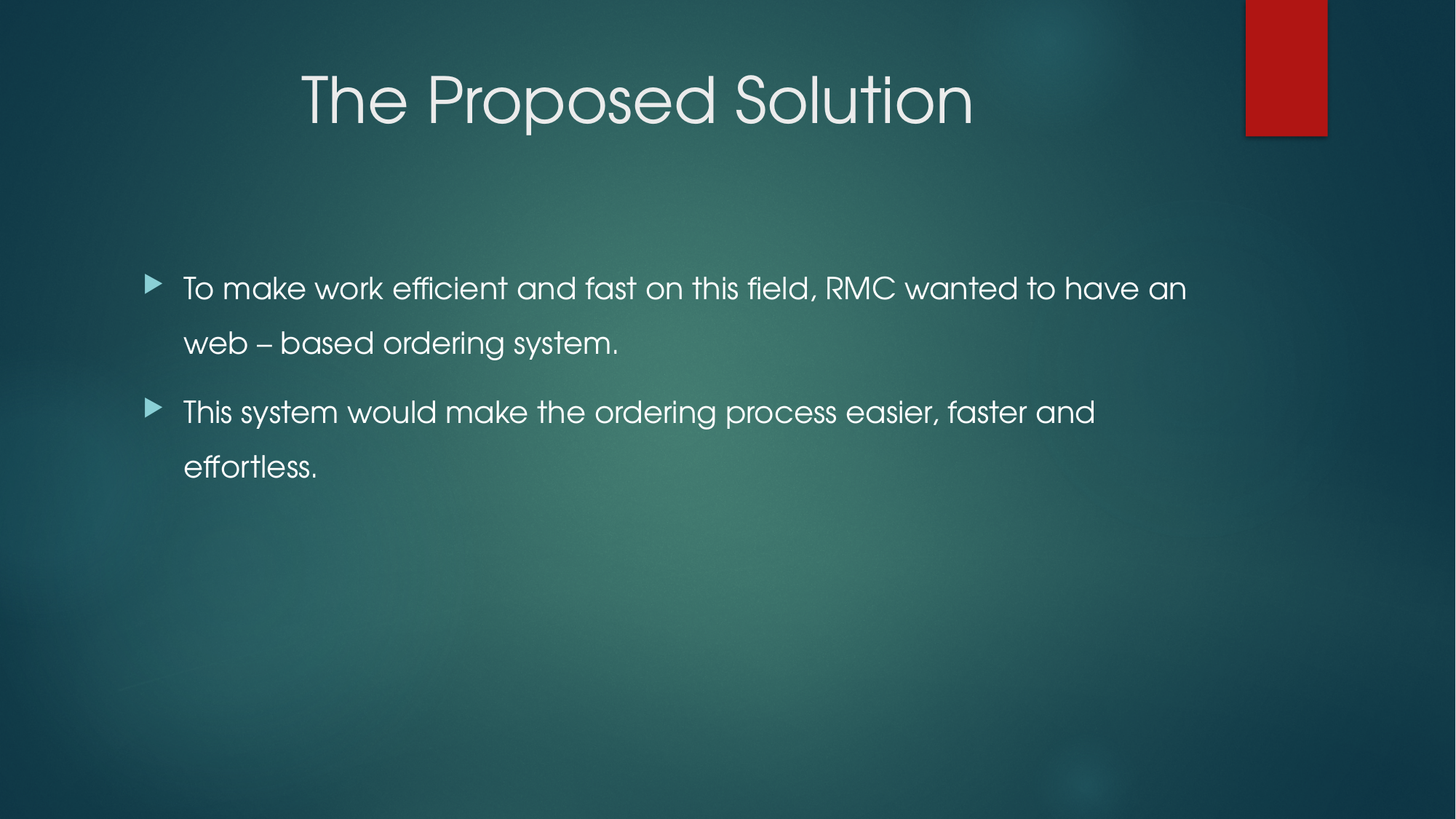

# The Proposed Solution
To make work efficient and fast on this field, RMC wanted to have an web – based ordering system.
This system would make the ordering process easier, faster and effortless.